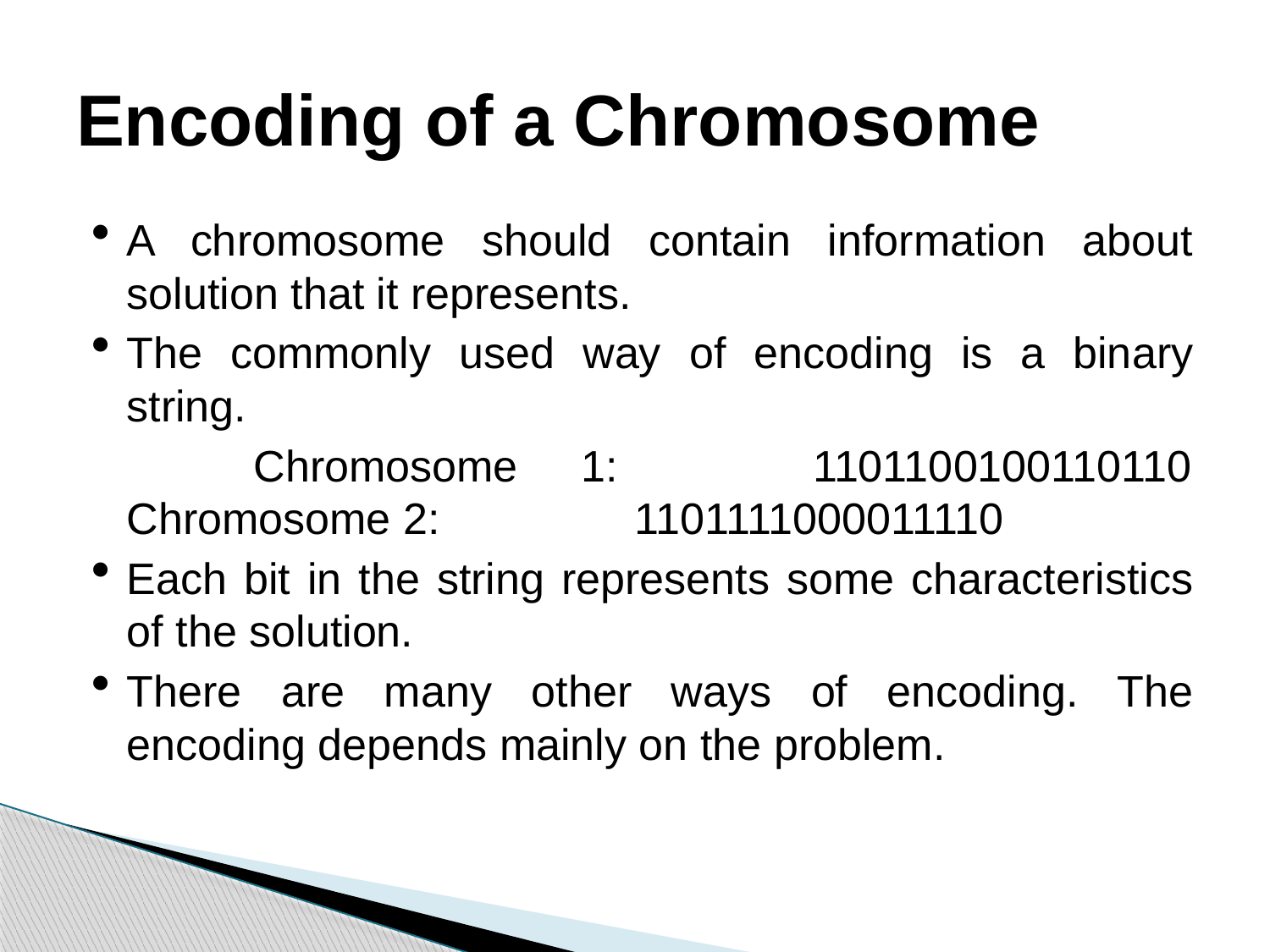

# Encoding of a Chromosome
A chromosome should contain information about solution that it represents.
The commonly used way of encoding is a binary string.
		Chromosome 1:		1101100100110110	Chromosome 2:		1101111000011110
Each bit in the string represents some characteristics of the solution.
There are many other ways of encoding. The encoding depends mainly on the problem.